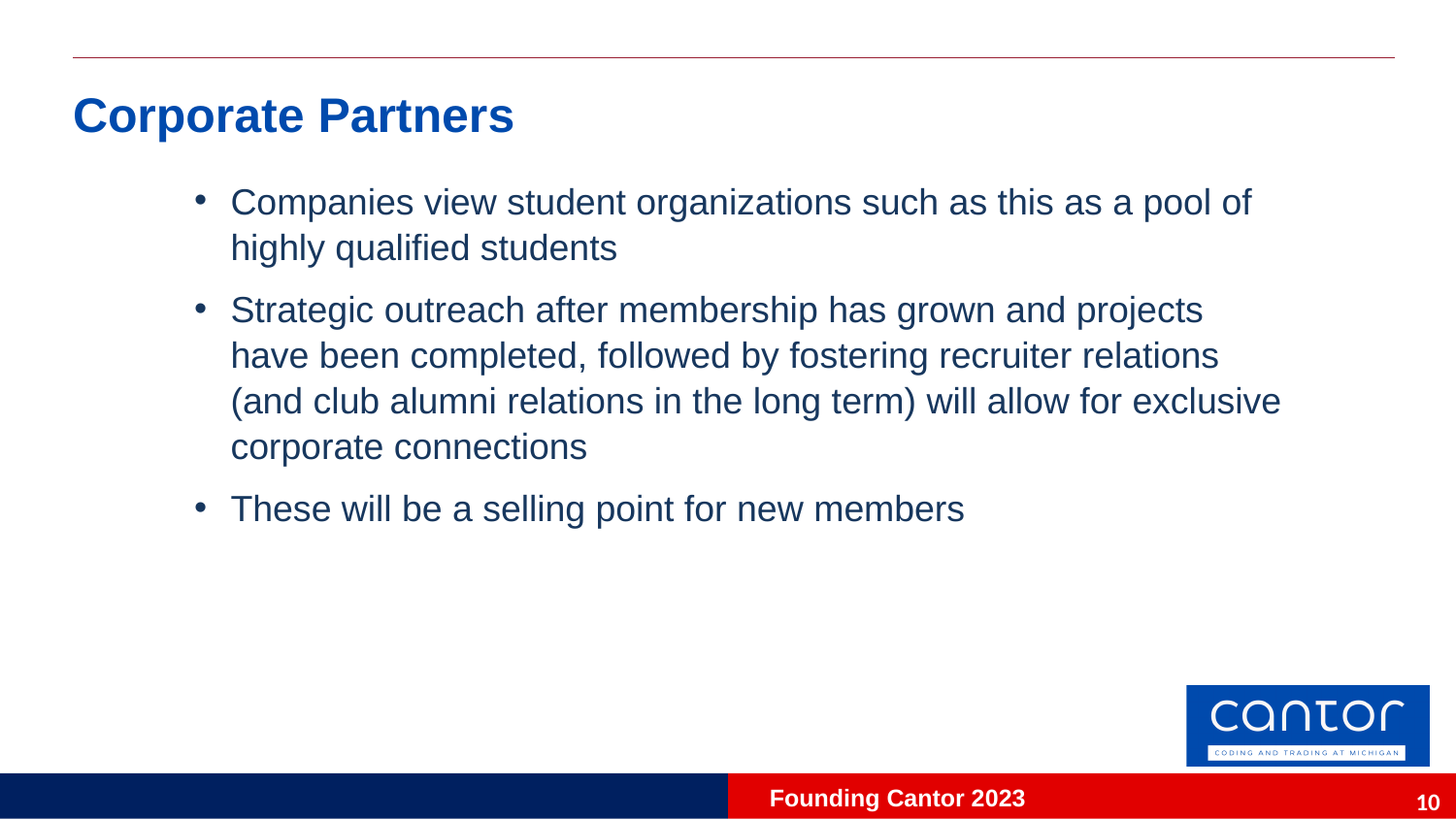

# Corporate Partners
Companies view student organizations such as this as a pool of highly qualified students
Strategic outreach after membership has grown and projects have been completed, followed by fostering recruiter relations (and club alumni relations in the long term) will allow for exclusive corporate connections
These will be a selling point for new members
10
Founding Cantor 2023